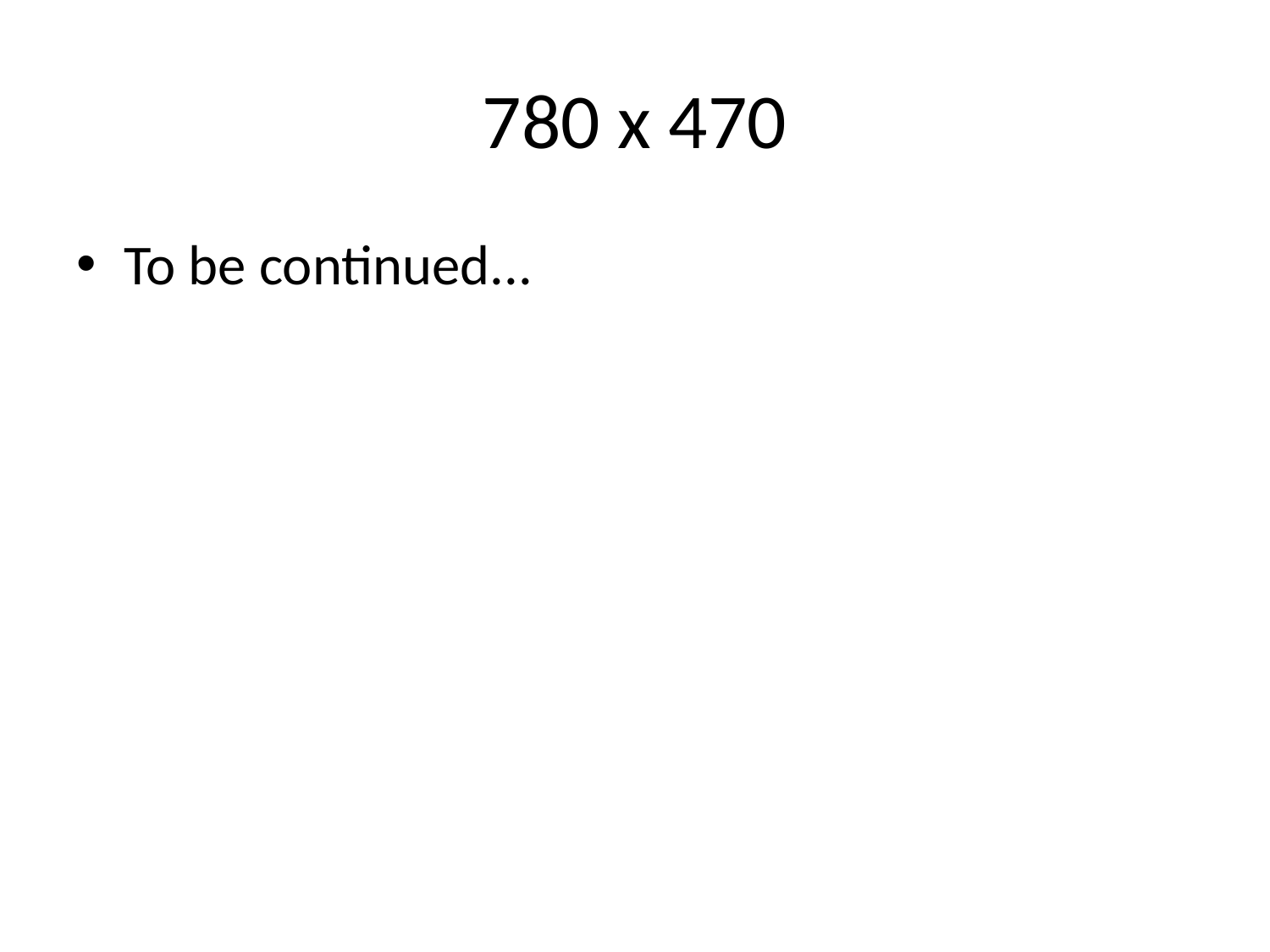

# 780 x 470
To be continued...